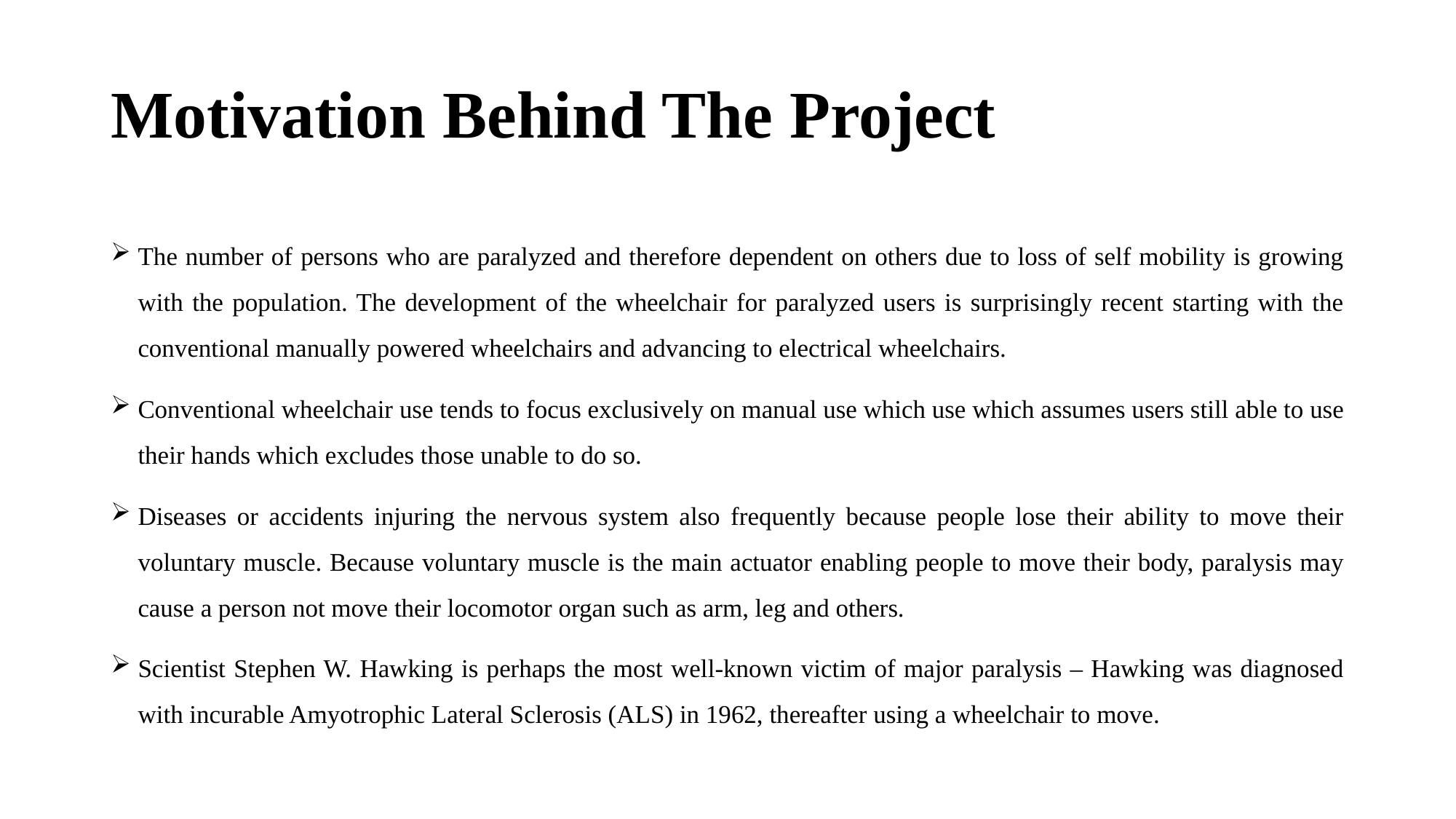

# Motivation Behind The Project
The number of persons who are paralyzed and therefore dependent on others due to loss of self mobility is growing with the population. The development of the wheelchair for paralyzed users is surprisingly recent starting with the conventional manually powered wheelchairs and advancing to electrical wheelchairs.
Conventional wheelchair use tends to focus exclusively on manual use which use which assumes users still able to use their hands which excludes those unable to do so.
Diseases or accidents injuring the nervous system also frequently because people lose their ability to move their voluntary muscle. Because voluntary muscle is the main actuator enabling people to move their body, paralysis may cause a person not move their locomotor organ such as arm, leg and others.
Scientist Stephen W. Hawking is perhaps the most well-known victim of major paralysis – Hawking was diagnosed with incurable Amyotrophic Lateral Sclerosis (ALS) in 1962, thereafter using a wheelchair to move.